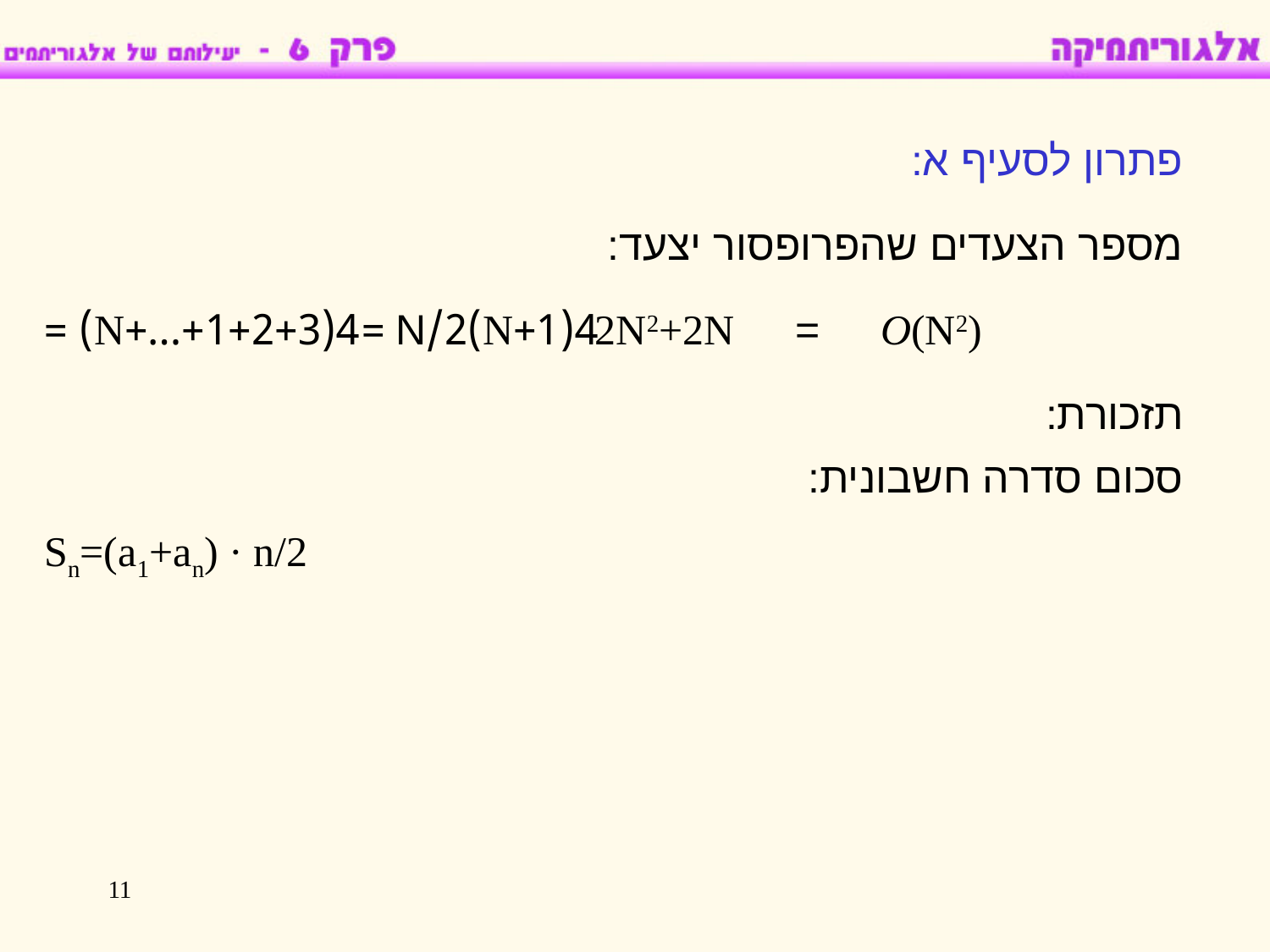

פתרון לסעיף א:
מספר הצעדים שהפרופסור יצעד:
4(1+2+3+…+N) =
4(1+N)N/2 =
2N2+2N
=
O(N2)
תזכורת:
סכום סדרה חשבונית:
Sn=(a1+an) · n/2
11